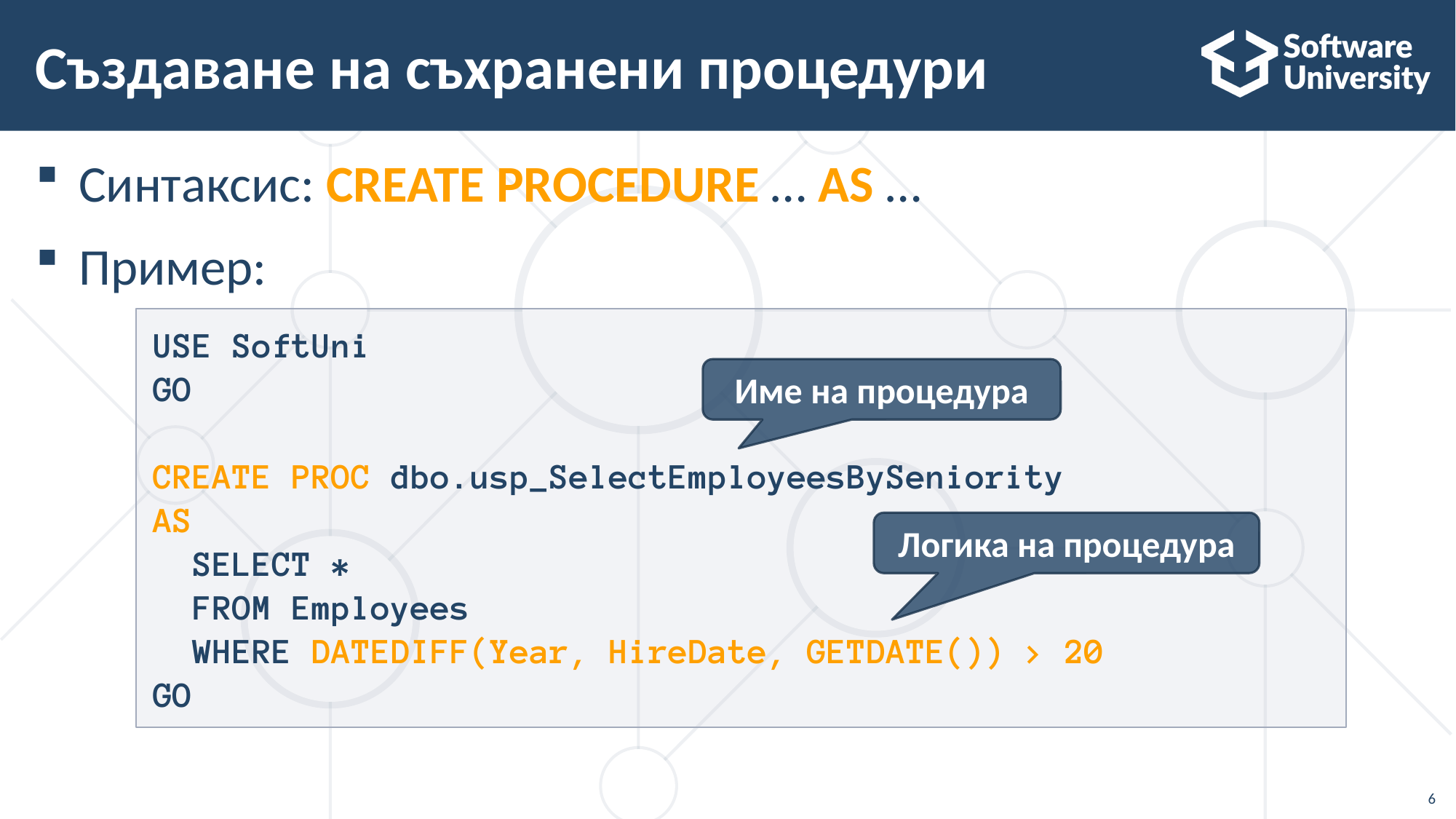

# Създаване на съхранени процедури
Синтаксис: CREATE PROCEDURE … AS …
Пример:
USE SoftUni
GO

CREATE PROC dbo.usp_SelectEmployeesBySeniority
AS
  SELECT *
  FROM Employees
  WHERE DATEDIFF(Year, HireDate, GETDATE()) > 20
GO
Име на процедура
Логика на процедура
6